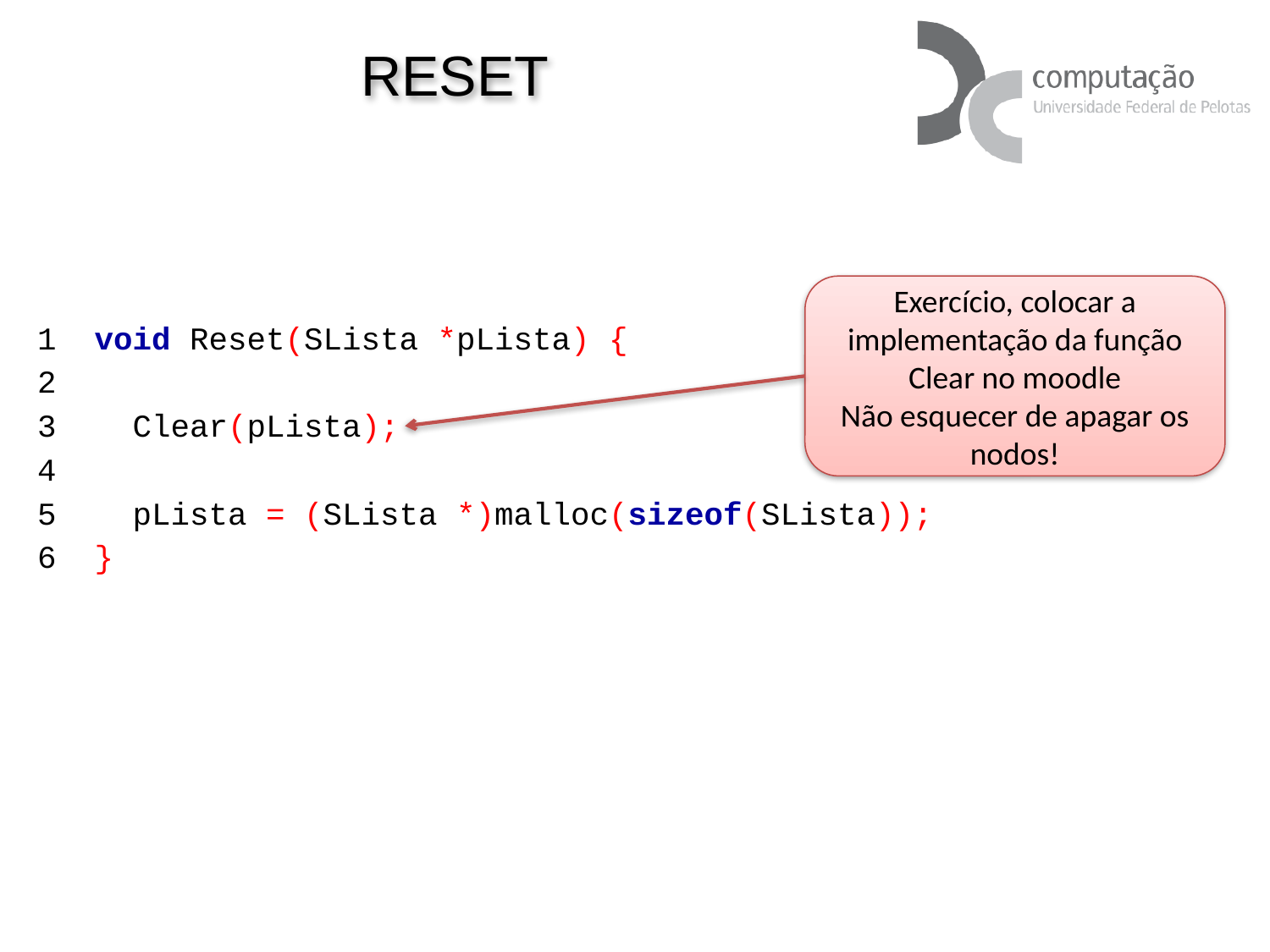

# RESET
Exercício, colocar a implementação da função Clear no moodle
Não esquecer de apagar os nodos!
1  void Reset(SLista *pLista) {
2
3    Clear(pLista);
4
5    pLista = (SLista *)malloc(sizeof(SLista));
6  }